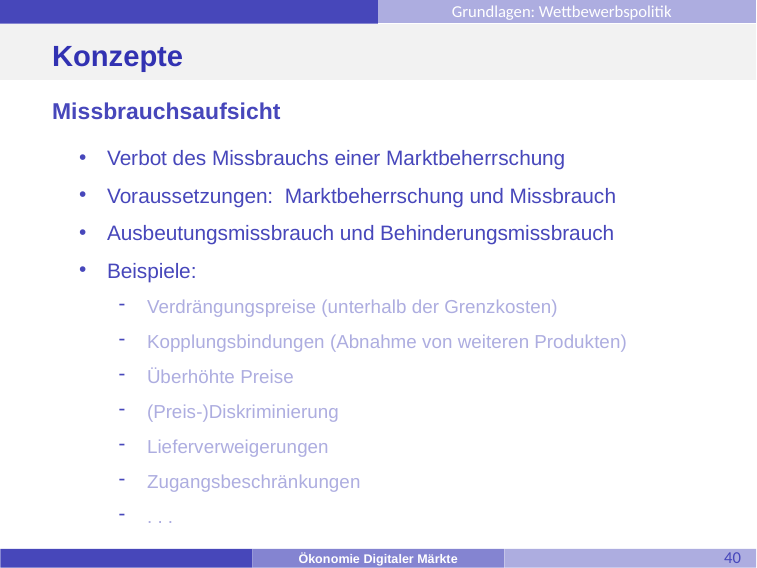

Grundlagen: Wettbewerbspolitik
# Konzepte
Missbrauchsaufsicht
Verbot des Missbrauchs einer Marktbeherrschung
Voraussetzungen:  Marktbeherrschung und Missbrauch
Ausbeutungsmissbrauch und Behinderungsmissbrauch
Beispiele:
Verdrängungspreise (unterhalb der Grenzkosten)
Kopplungsbindungen (Abnahme von weiteren Produkten)
Überhöhte Preise
(Preis-)Diskriminierung
Lieferverweigerungen
Zugangsbeschränkungen
. . .
40